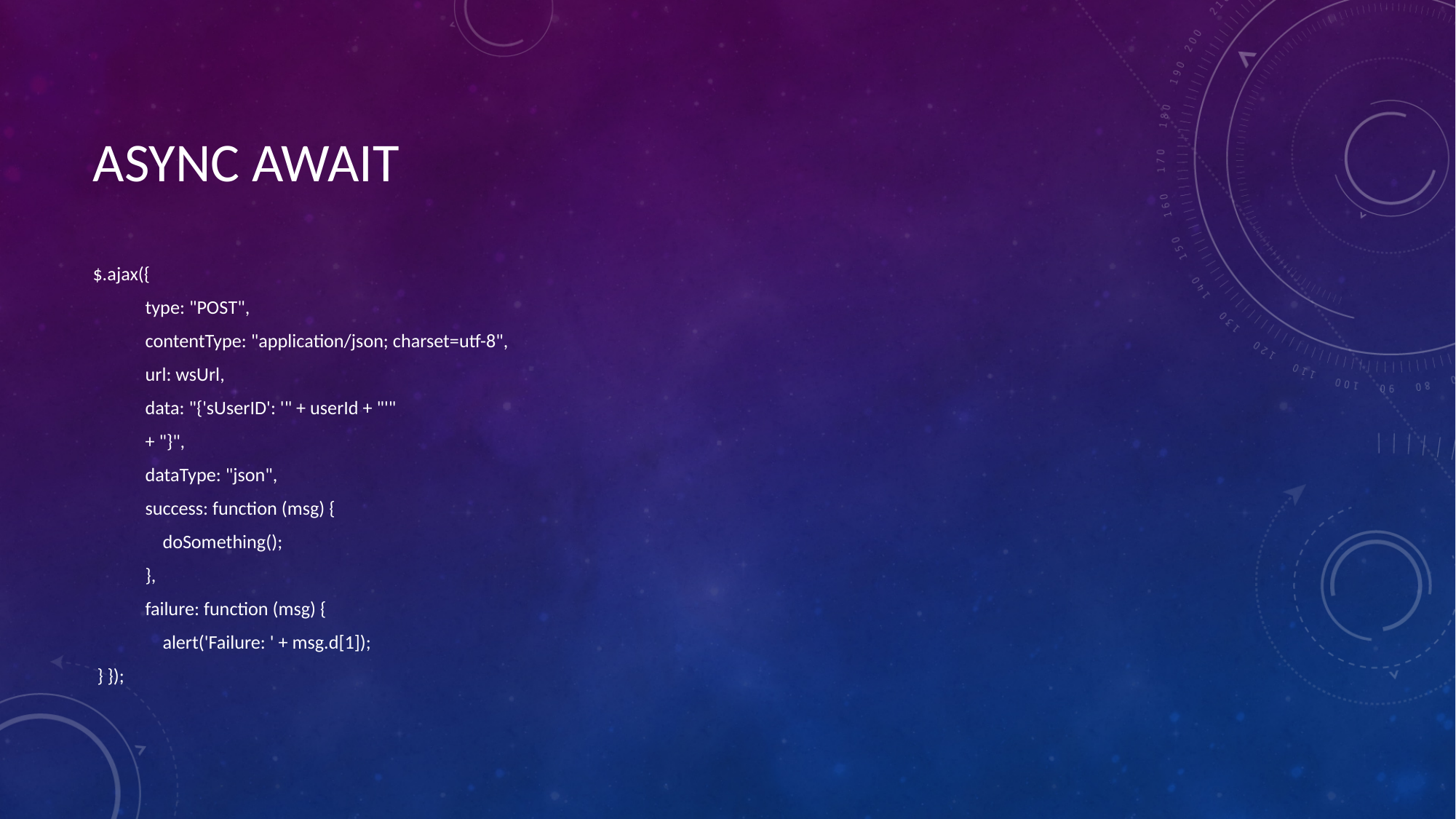

# Async AWait
$.ajax({
            type: "POST",
            contentType: "application/json; charset=utf-8",
            url: wsUrl,
            data: "{'sUserID': '" + userId + "'"
            + "}",
            dataType: "json",
            success: function (msg) {
                doSomething();
            },
            failure: function (msg) {
                alert('Failure: ' + msg.d[1]);
 } });